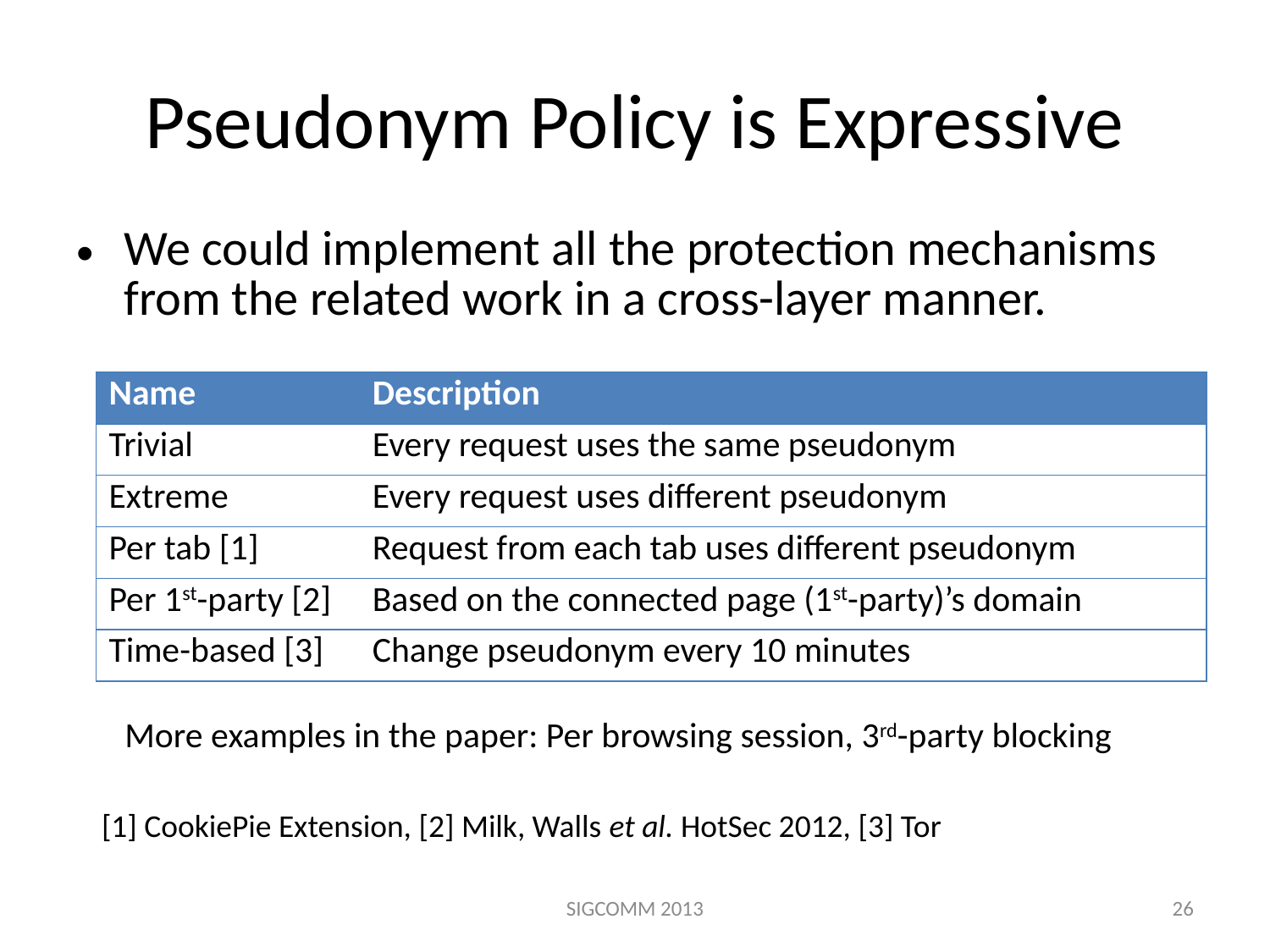

# Pseudonym Policy is Expressive
We could implement all the protection mechanisms from the related work in a cross-layer manner.
| Name | Description |
| --- | --- |
| Trivial | Every request uses the same pseudonym |
| Extreme | Every request uses different pseudonym |
| Per tab [1] | Request from each tab uses different pseudonym |
| Per 1st-party [2] | Based on the connected page (1st-party)’s domain |
| Time-based [3] | Change pseudonym every 10 minutes |
More examples in the paper: Per browsing session, 3rd-party blocking
[1] CookiePie Extension, [2] Milk, Walls et al. HotSec 2012, [3] Tor

SIGCOMM 2013
26